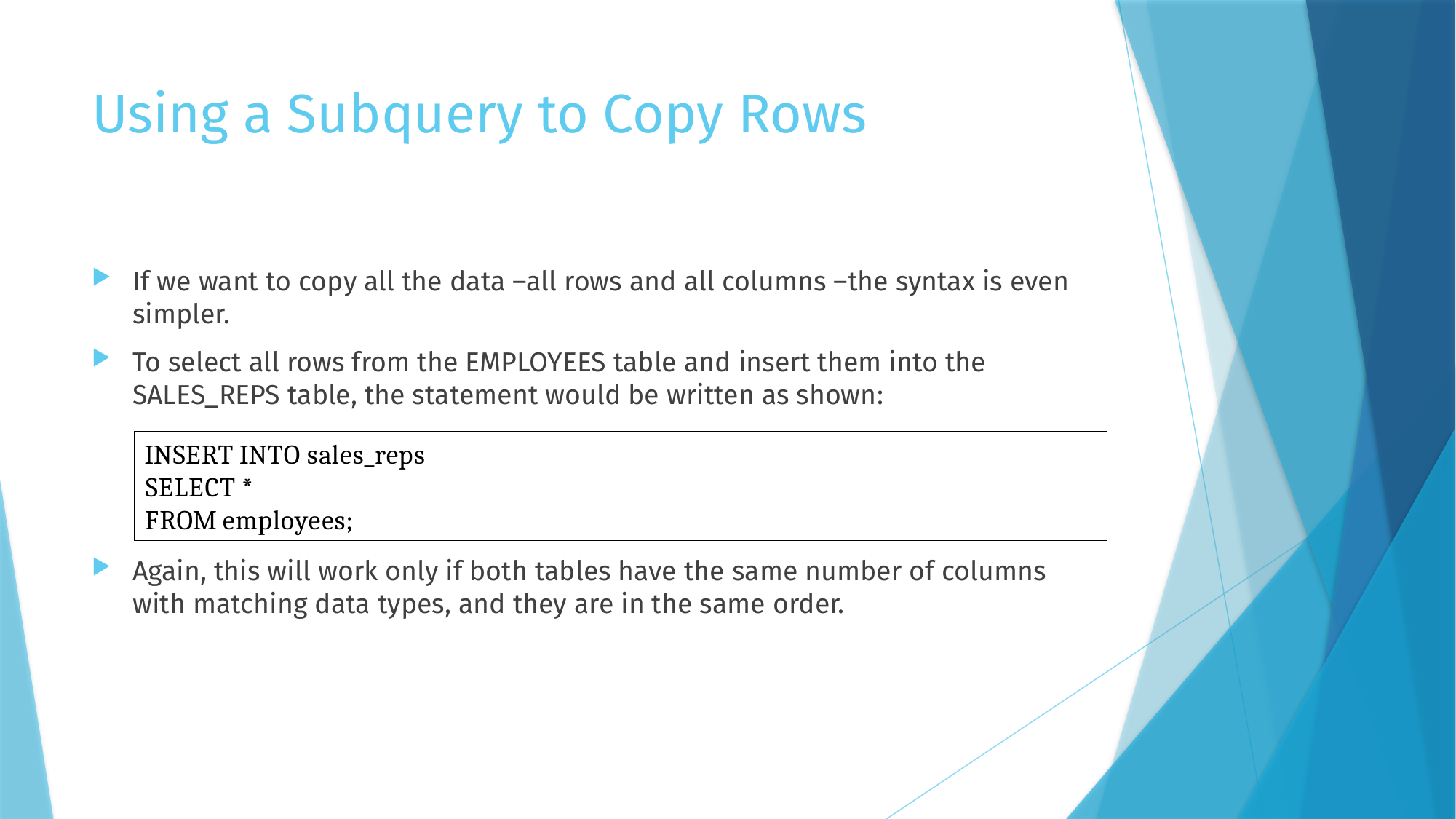

# Using a Subquery to Copy Rows
If we want to copy all the data –all rows and all columns –the syntax is even simpler.
To select all rows from the EMPLOYEES table and insert them into the SALES_REPS table, the statement would be written as shown:

Again, this will work only if both tables have the same number of columns with matching data types, and they are in the same order.
INSERT INTO sales_reps
SELECT *
FROM employees;